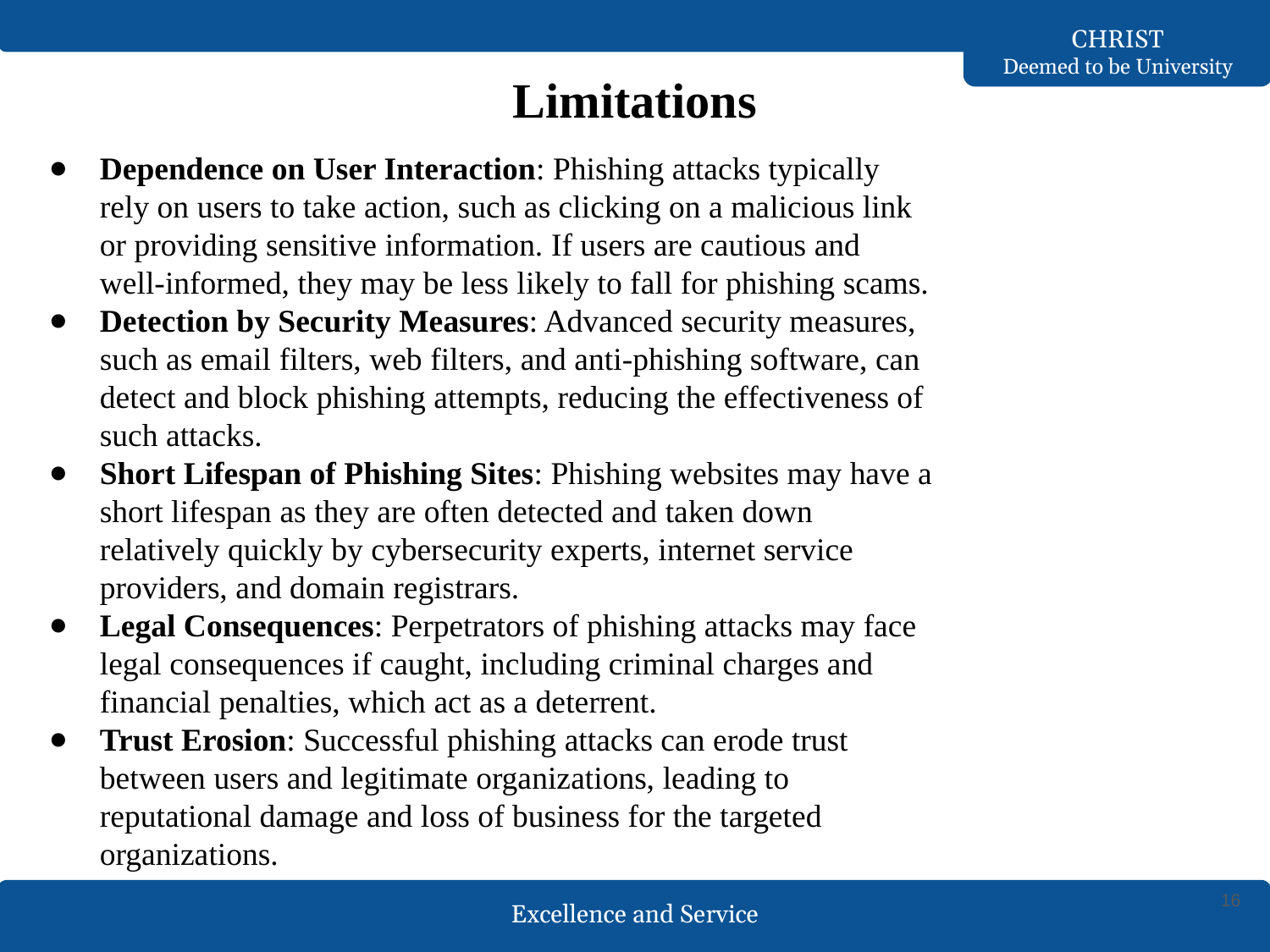

# Limitations
Dependence on User Interaction: Phishing attacks typically rely on users to take action, such as clicking on a malicious link or providing sensitive information. If users are cautious and well-informed, they may be less likely to fall for phishing scams.
Detection by Security Measures: Advanced security measures, such as email filters, web filters, and anti-phishing software, can detect and block phishing attempts, reducing the effectiveness of such attacks.
Short Lifespan of Phishing Sites: Phishing websites may have a short lifespan as they are often detected and taken down relatively quickly by cybersecurity experts, internet service providers, and domain registrars.
Legal Consequences: Perpetrators of phishing attacks may face legal consequences if caught, including criminal charges and financial penalties, which act as a deterrent.
Trust Erosion: Successful phishing attacks can erode trust between users and legitimate organizations, leading to reputational damage and loss of business for the targeted organizations.

16